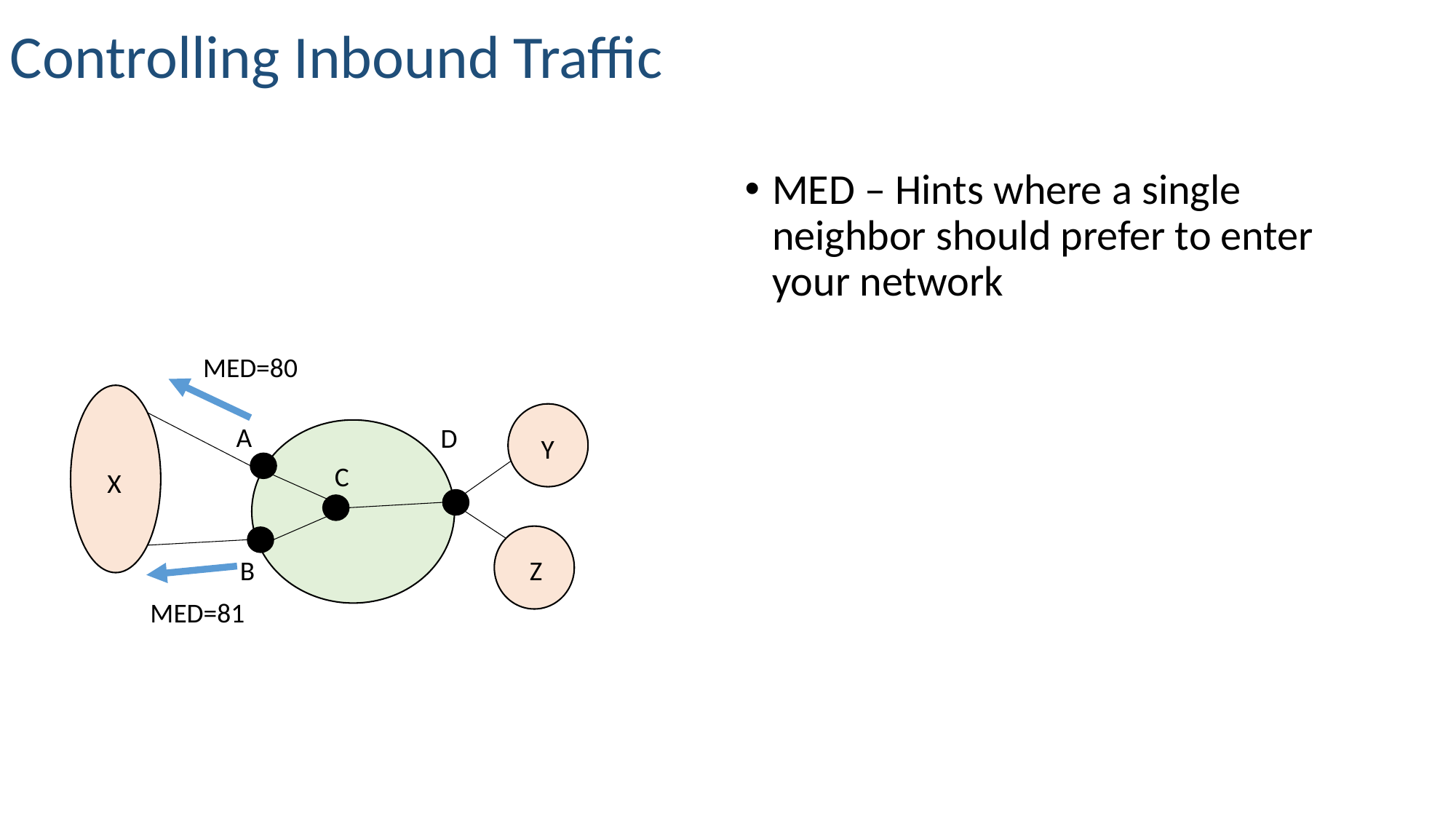

Controlling Inbound Traffic
MED – Hints where a single neighbor should prefer to enter your network
MED=80

A
D

Y

C
X

B
Z
MED=81